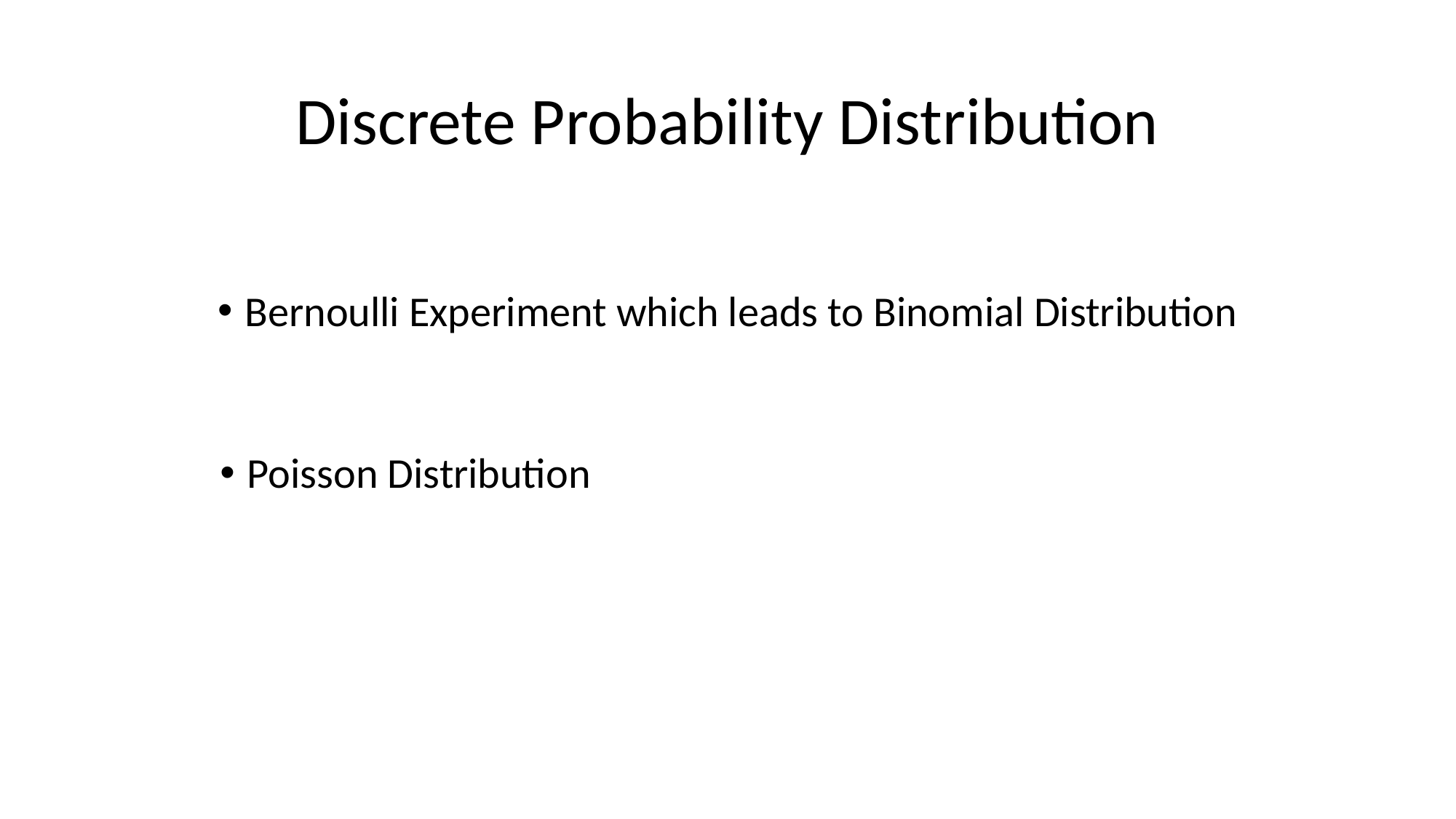

# Discrete Probability Distribution

Bernoulli Experiment which leads to Binomial Distribution

Poisson Distribution